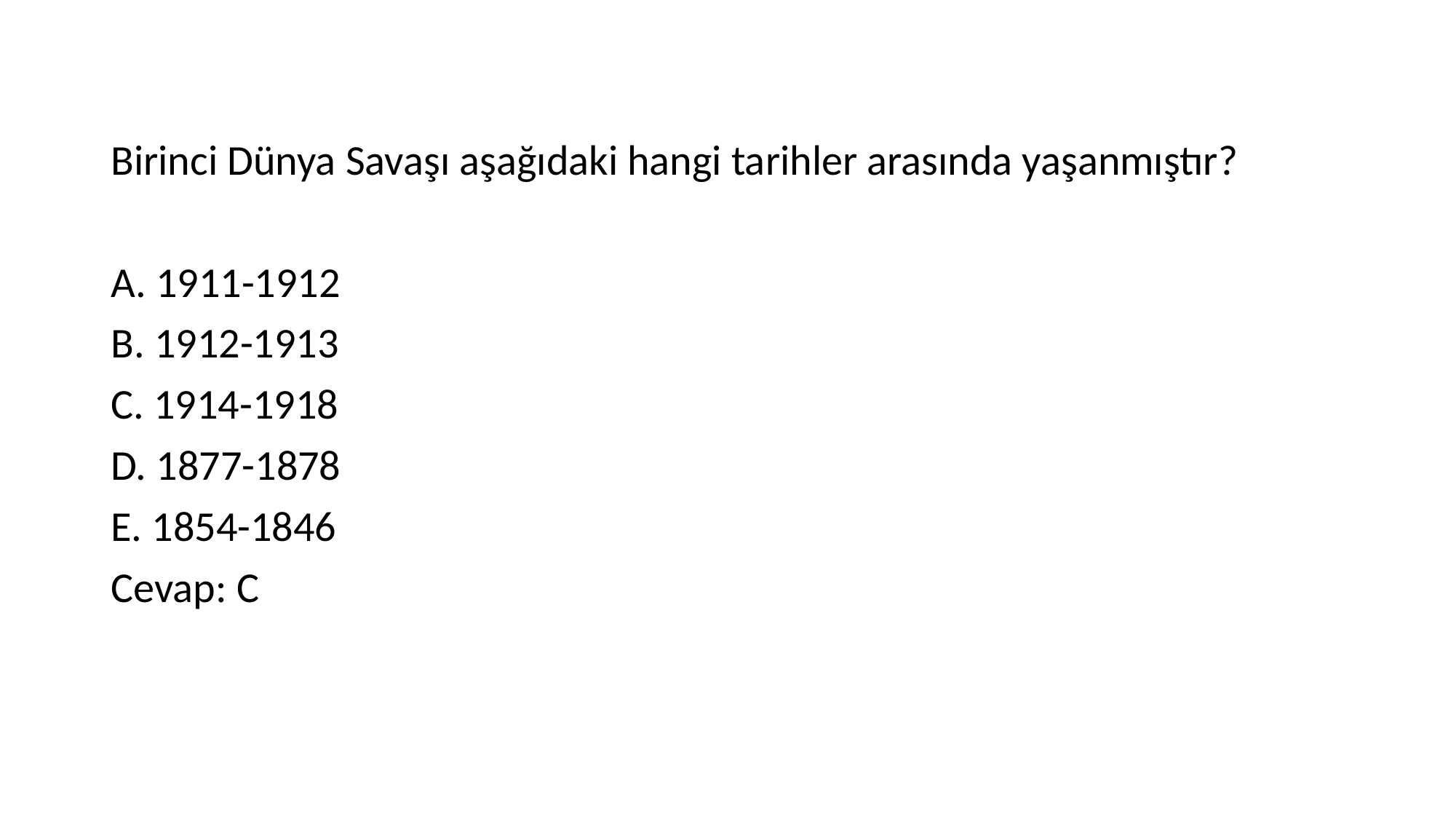

#
Birinci Dünya Savaşı aşağıdaki hangi tarihler arasında yaşanmıştır?

A. 1911-1912
B. 1912-1913
C. 1914-1918
D. 1877-1878
E. 1854-1846
Cevap: C